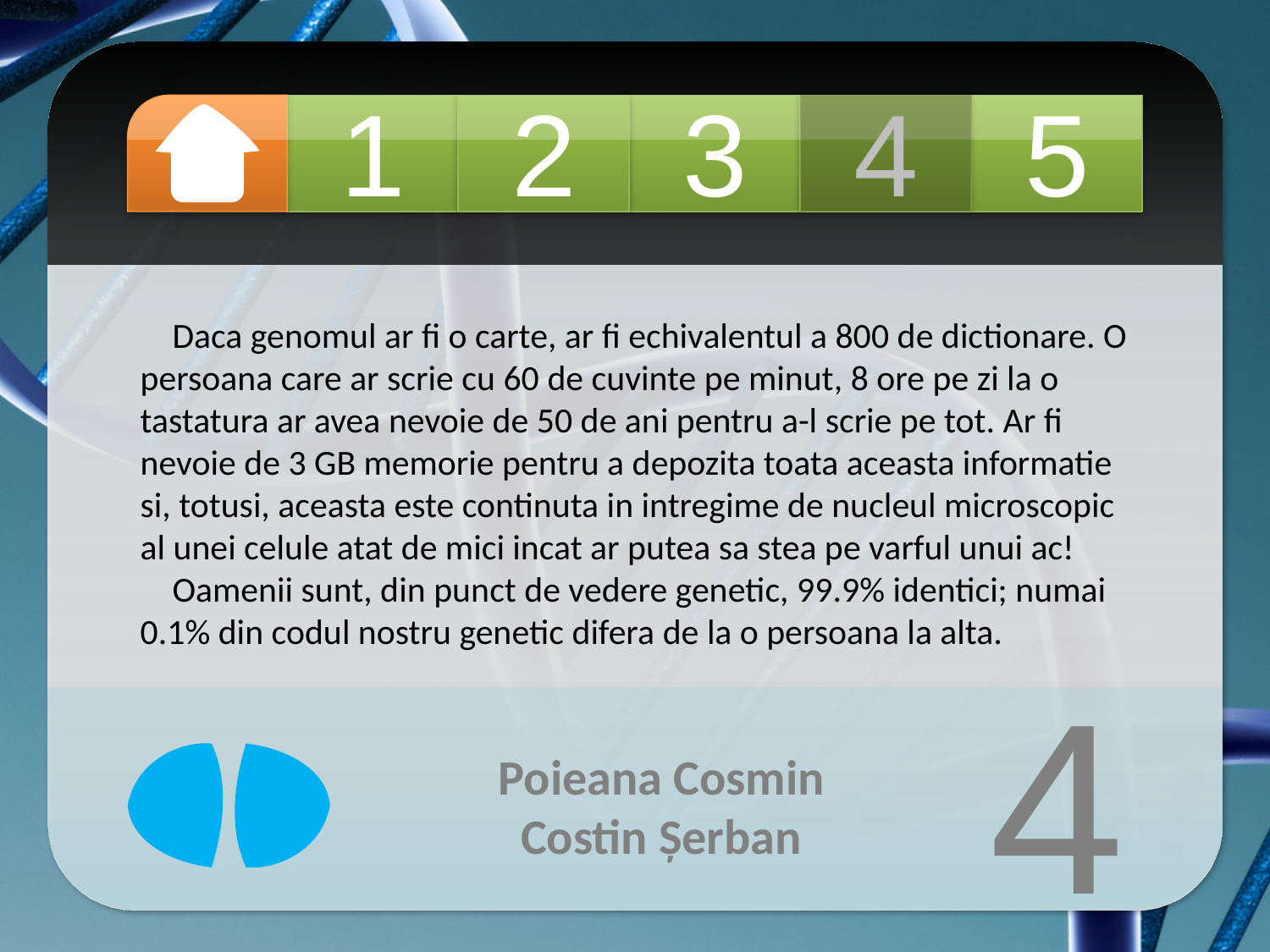

1
2
3
4
5

    Daca genomul ar fi o carte, ar fi echivalentul a 800 de dictionare. O persoana care ar scrie cu 60 de cuvinte pe minut, 8 ore pe zi la o tastatura ar avea nevoie de 50 de ani pentru a-l scrie pe tot. Ar fi nevoie de 3 GB memorie pentru a depozita toata aceasta informatie si, totusi, aceasta este continuta in intregime de nucleul microscopic al unei celule atat de mici incat ar putea sa stea pe varful unui ac!
    Oamenii sunt, din punct de vedere genetic, 99.9% identici; numai 0.1% din codul nostru genetic difera de la o persoana la alta.
4
Poieana Cosmin
Costin Șerban